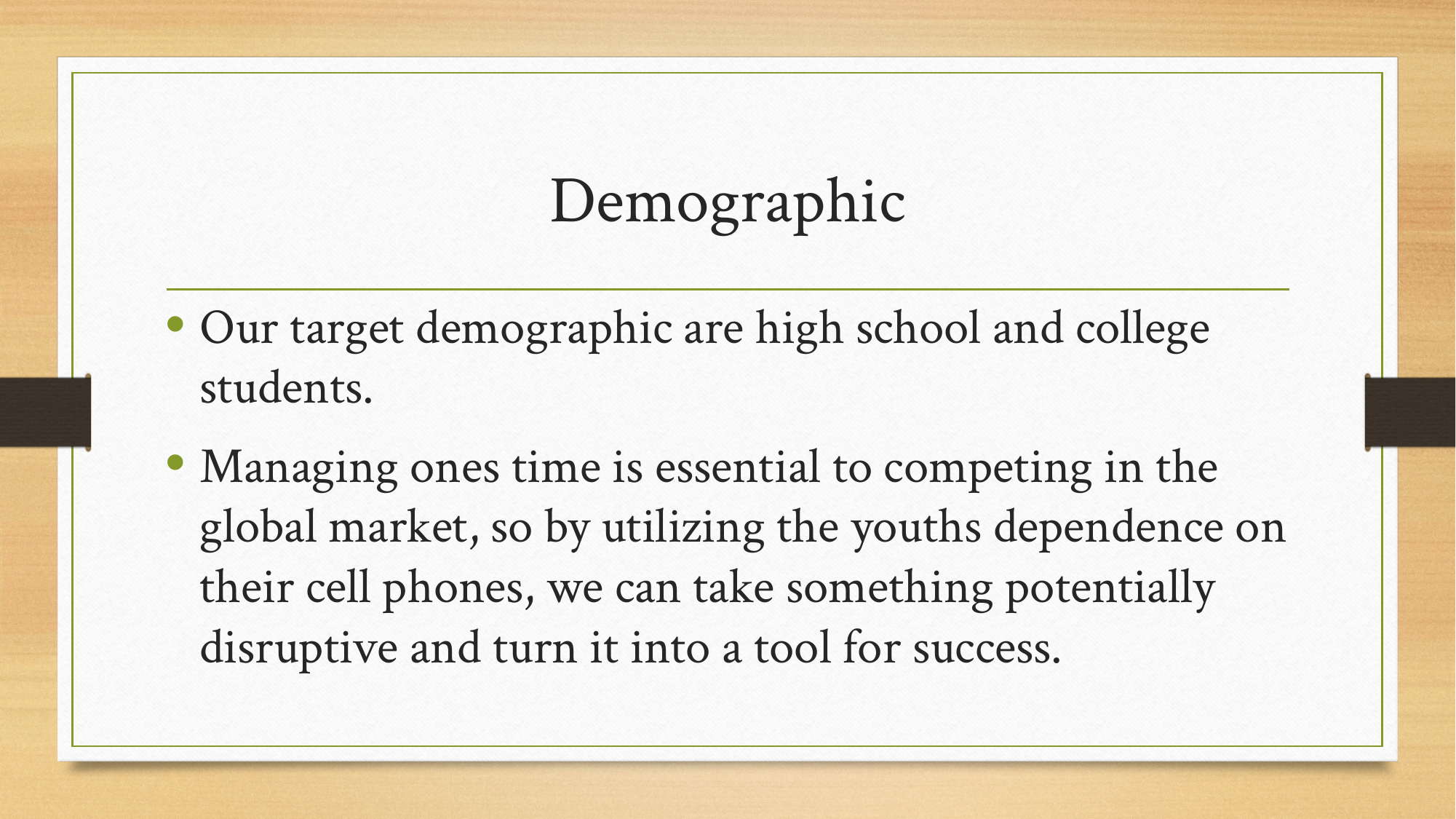

# Demographic
Our target demographic are high school and college students.
Managing ones time is essential to competing in the global market, so by utilizing the youths dependence on their cell phones, we can take something potentially disruptive and turn it into a tool for success.